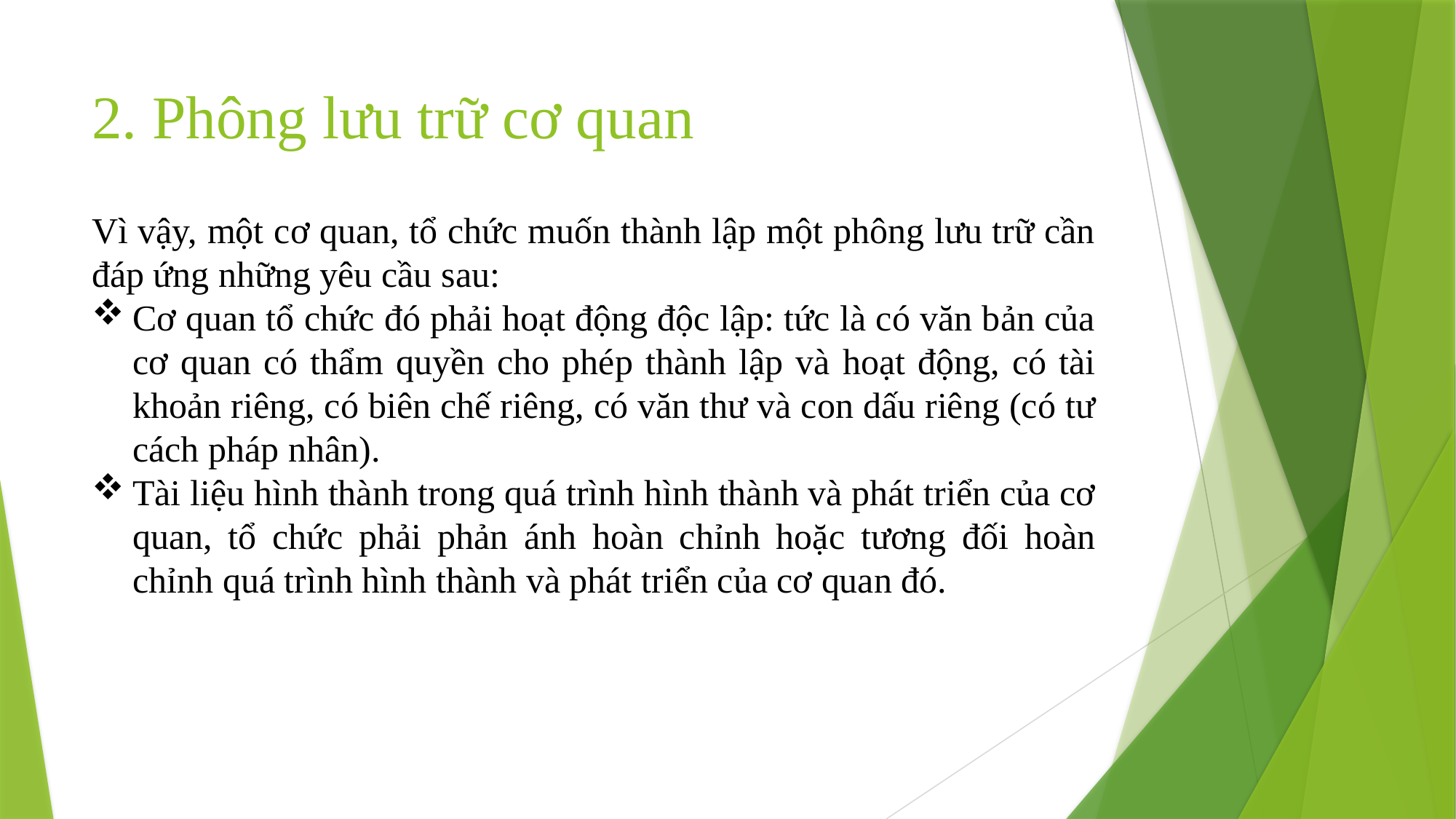

# 2. Phông lưu trữ cơ quan
Vì vậy, một cơ quan, tổ chức muốn thành lập một phông lưu trữ cần đáp ứng những yêu cầu sau:
Cơ quan tổ chức đó phải hoạt động độc lập: tức là có văn bản của cơ quan có thẩm quyền cho phép thành lập và hoạt động, có tài khoản riêng, có biên chế riêng, có văn thư và con dấu riêng (có tư cách pháp nhân).
Tài liệu hình thành trong quá trình hình thành và phát triển của cơ quan, tổ chức phải phản ánh hoàn chỉnh hoặc tương đối hoàn chỉnh quá trình hình thành và phát triển của cơ quan đó.